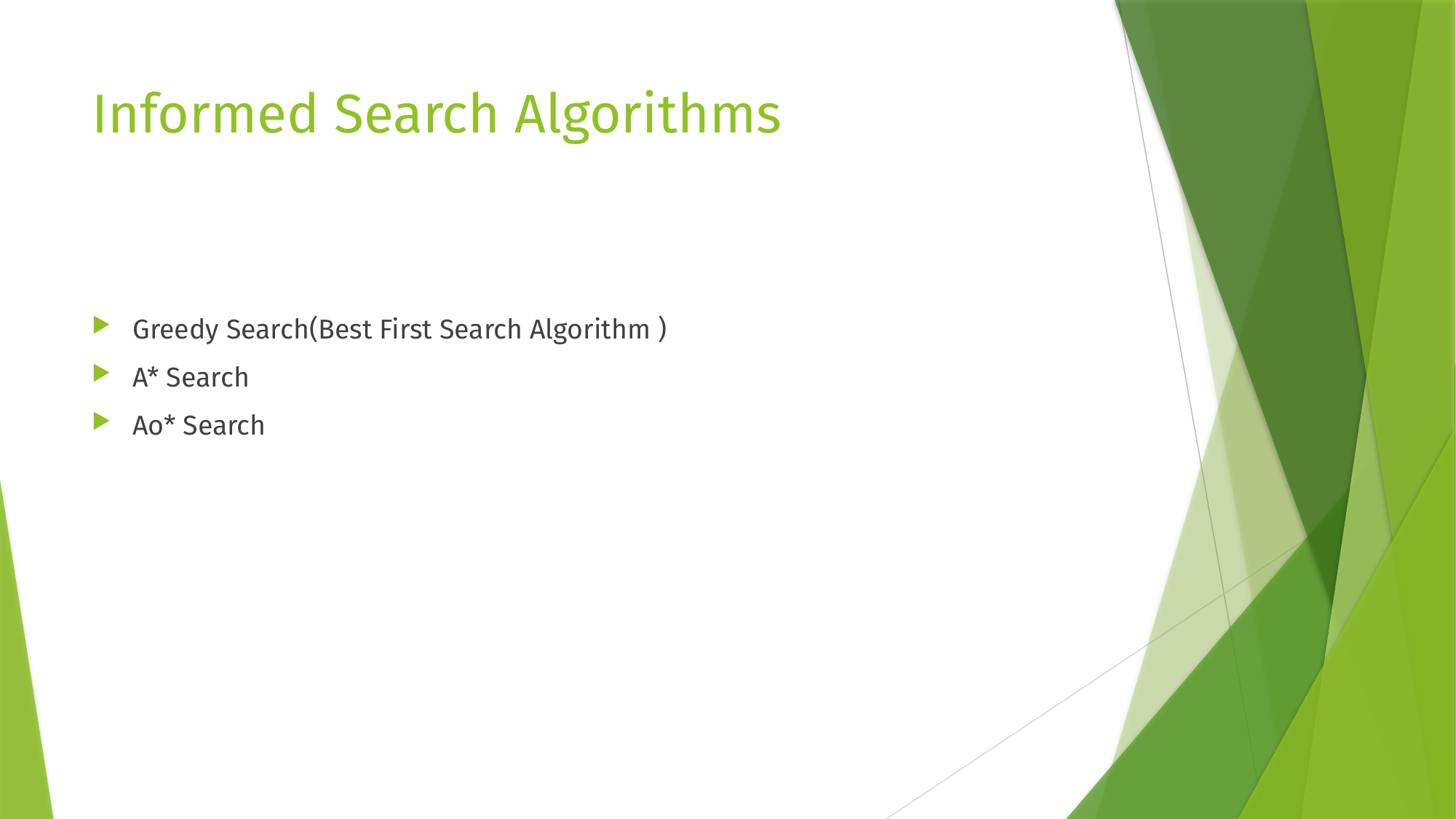

# Informed Search Algorithms

Greedy Search(Best First Search Algorithm )
A* Search
Ao* Search